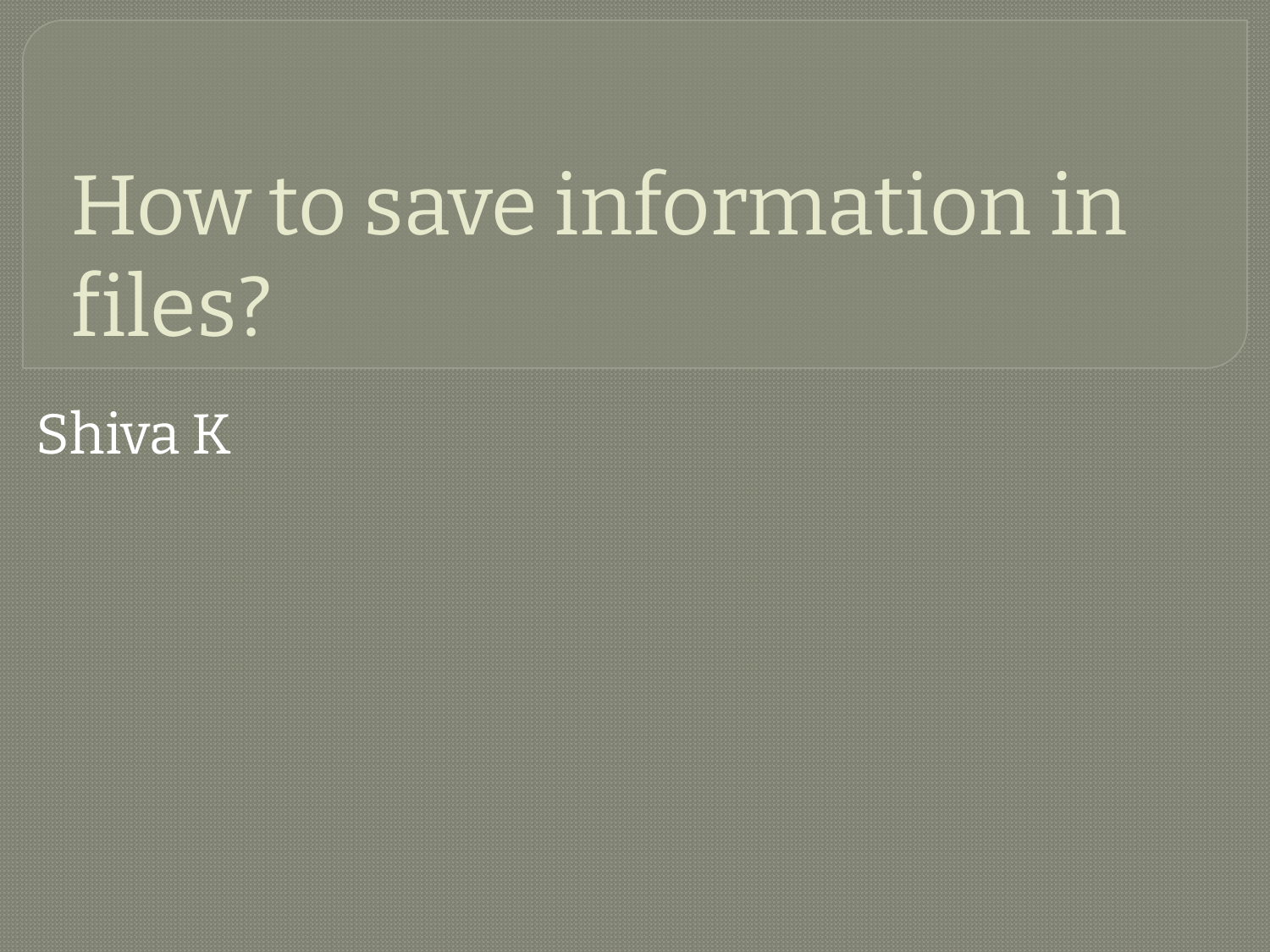

# How to save information in files?
Shiva K